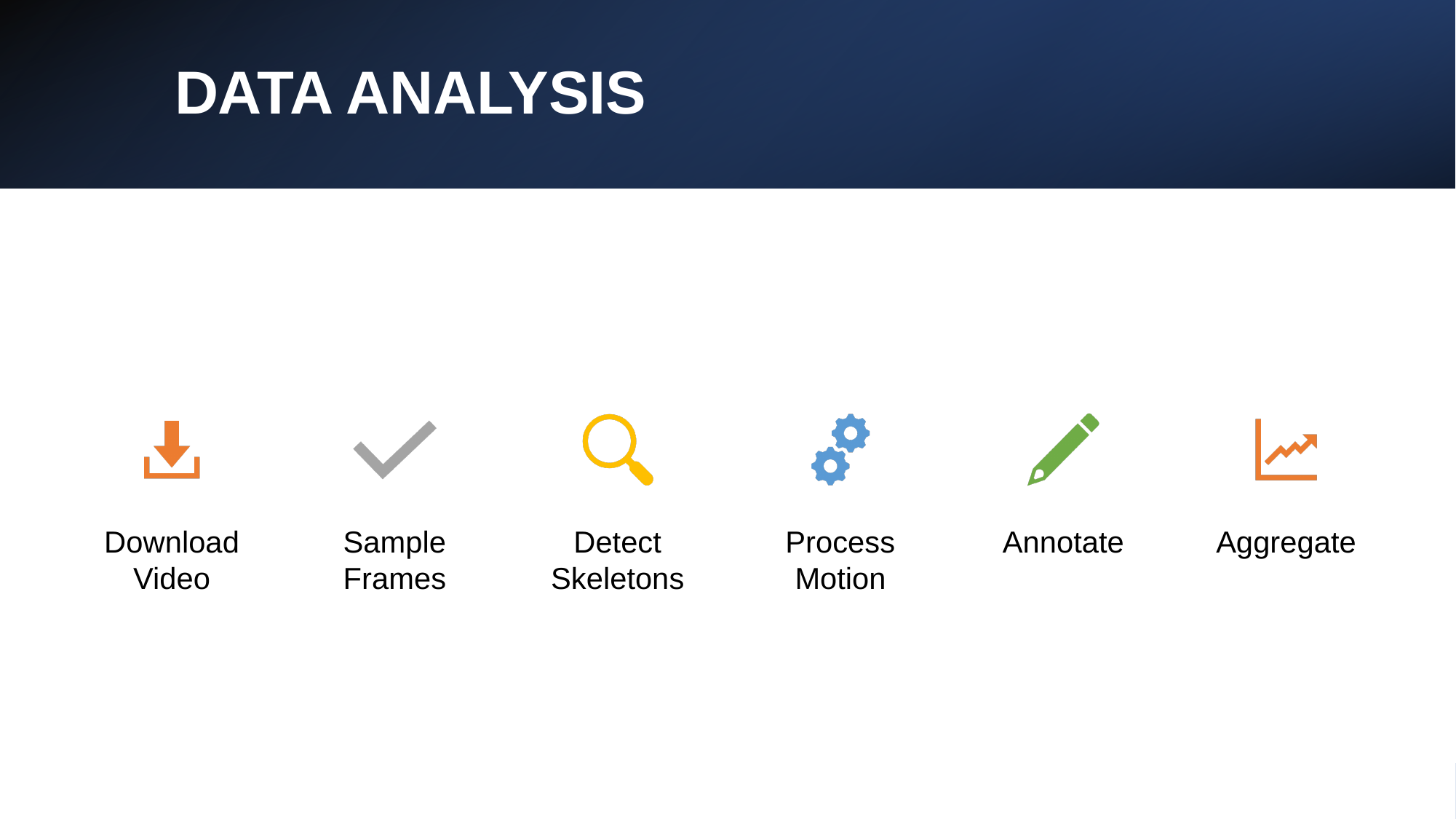

DATA ANALYSIS
Download Video
Sample Frames
Detect Skeletons
Process Motion
Annotate
Aggregate